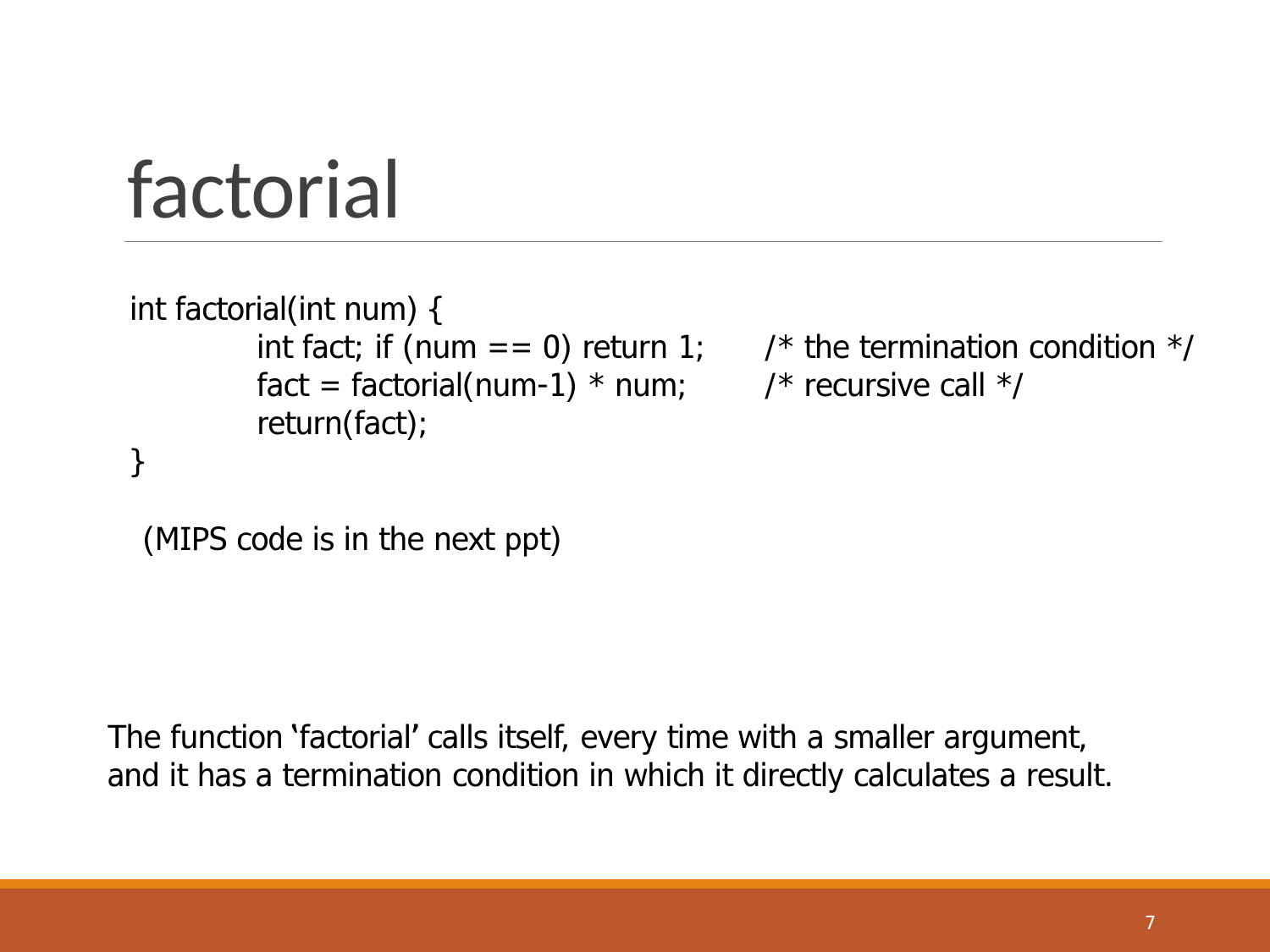

# factorial
int factorial(int num) {
	int fact; if (num == 0) return 1; 	/* the termination condition */
	fact = factorial(num-1) * num; 	/* recursive call */
	return(fact);
}
(MIPS code is in the next ppt)
The function ‘factorial’ calls itself, every time with a smaller argument, and it has a termination condition in which it directly calculates a result.
7